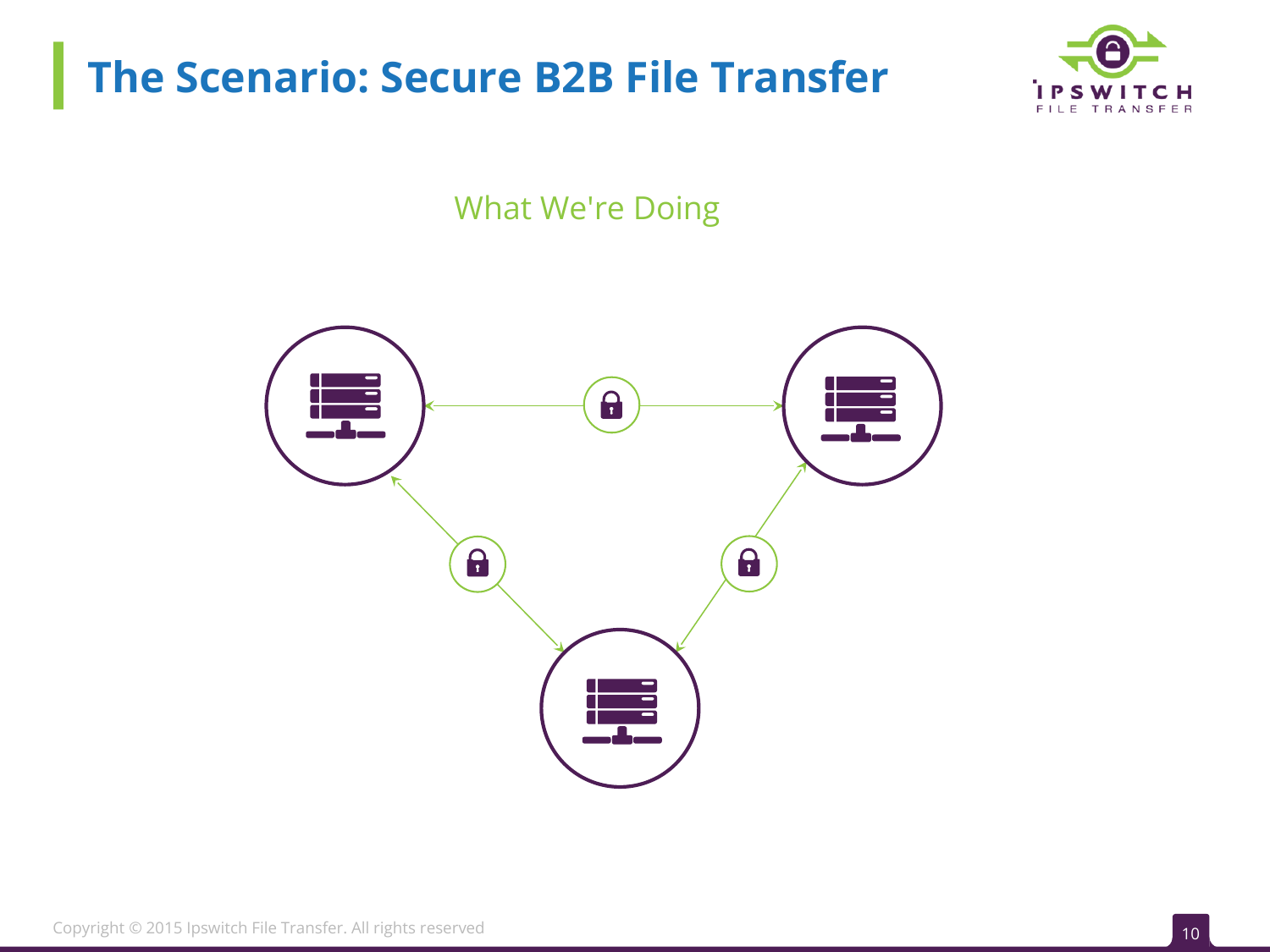

The Scenario: Secure B2B File Transfer

What We're Doing

Copyright © 2015 Ipswitch File Transfer. All rights reserved
10